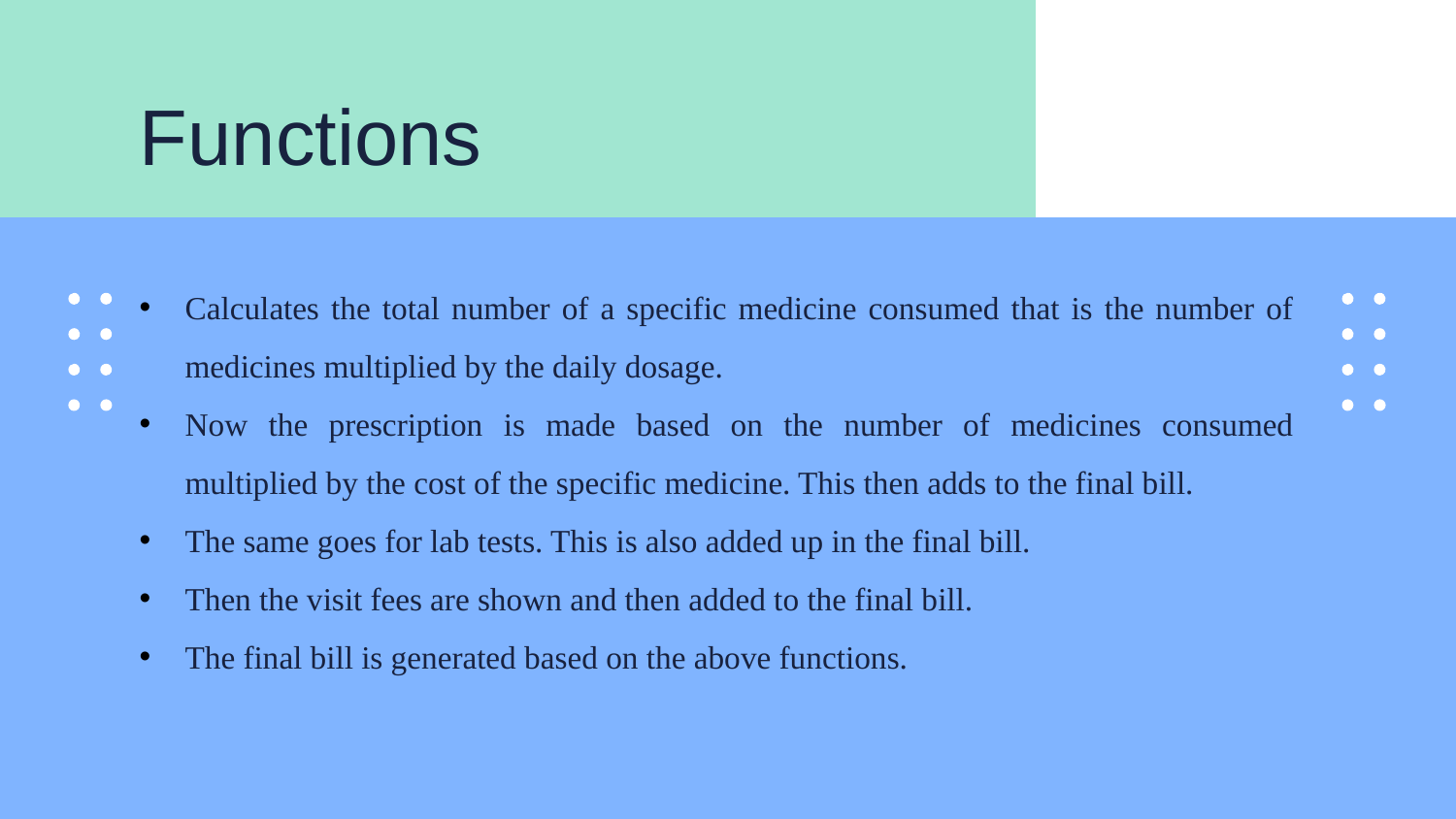

# Functions
Calculates the total number of a specific medicine consumed that is the number of medicines multiplied by the daily dosage.
Now the prescription is made based on the number of medicines consumed multiplied by the cost of the specific medicine. This then adds to the final bill.
The same goes for lab tests. This is also added up in the final bill.
Then the visit fees are shown and then added to the final bill.
The final bill is generated based on the above functions.